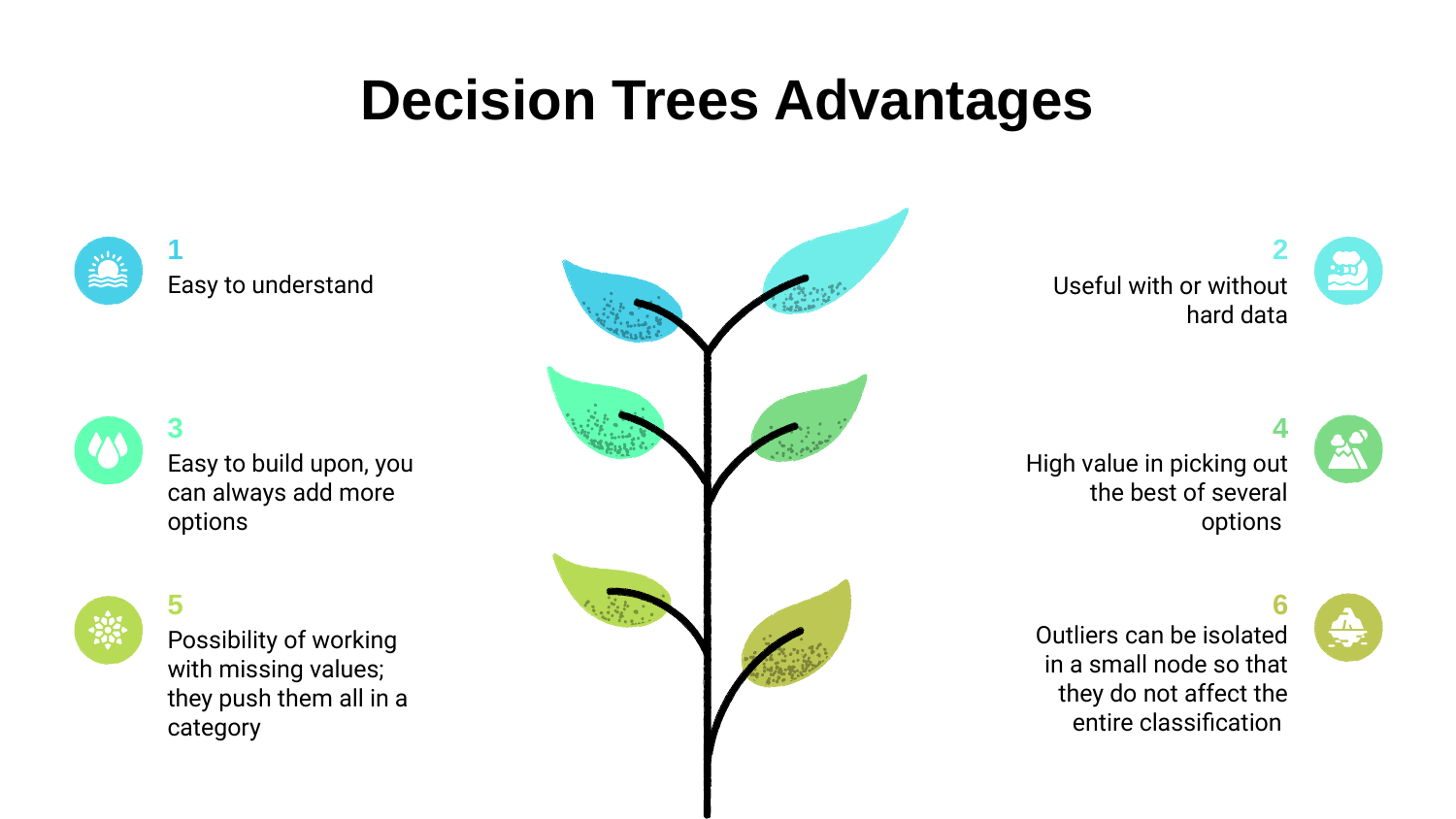

# Decision Trees Advantages

1
Easy to understand
2
Useful with or without hard data

3
Easy to build upon, you can always add more options
4
High value in picking out the best of several options

6
Outliers can be isolated in a small node so that they do not affect the entire classification
5
Possibility of working with missing values; they push them all in a category